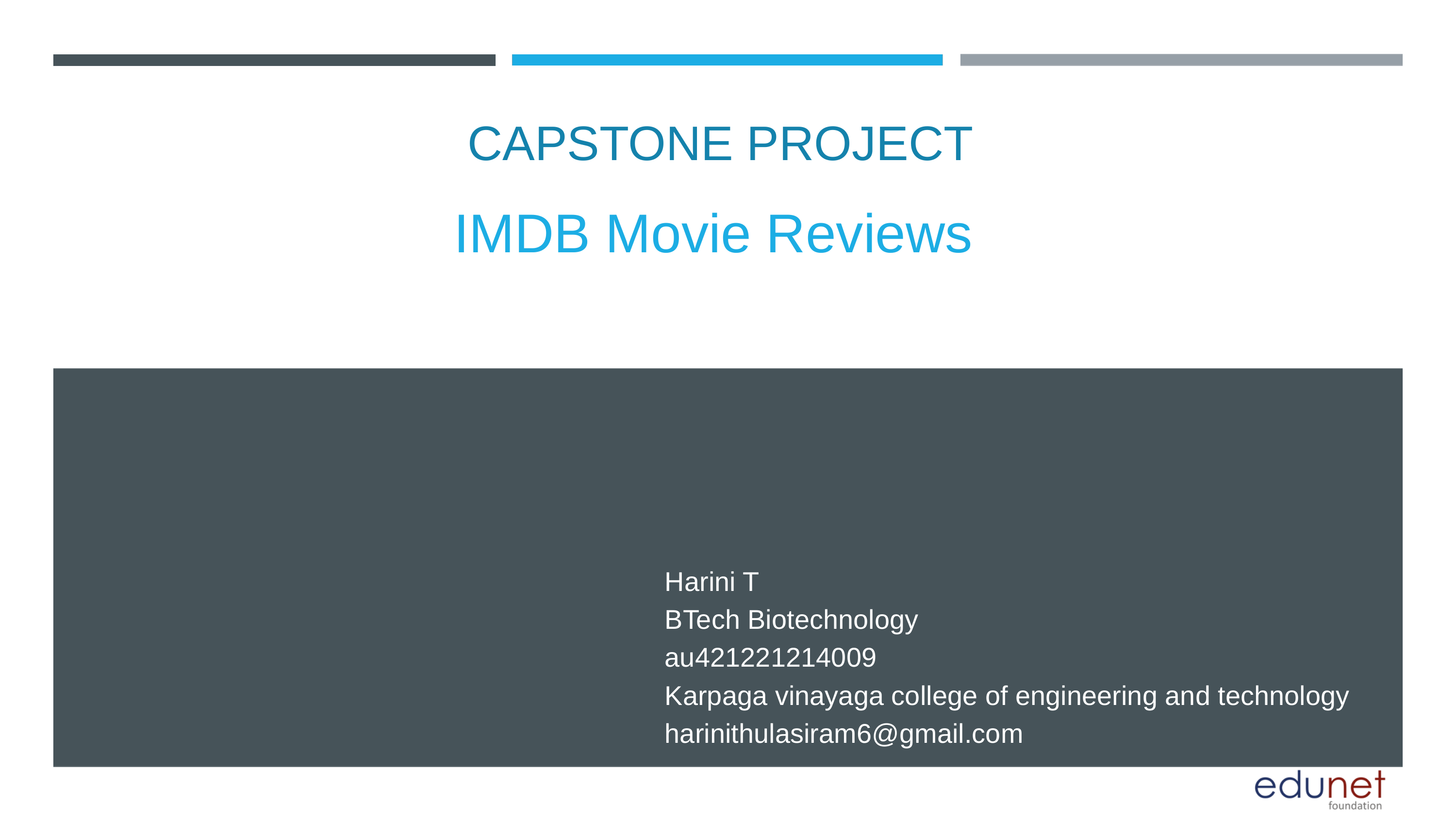

CAPSTONE PROJECT
IMDB Movie Reviews

Harini T
BTech Biotechnology
au421221214009
Karpaga vinayaga college of engineering and technology
harinithulasiram6@gmail.com